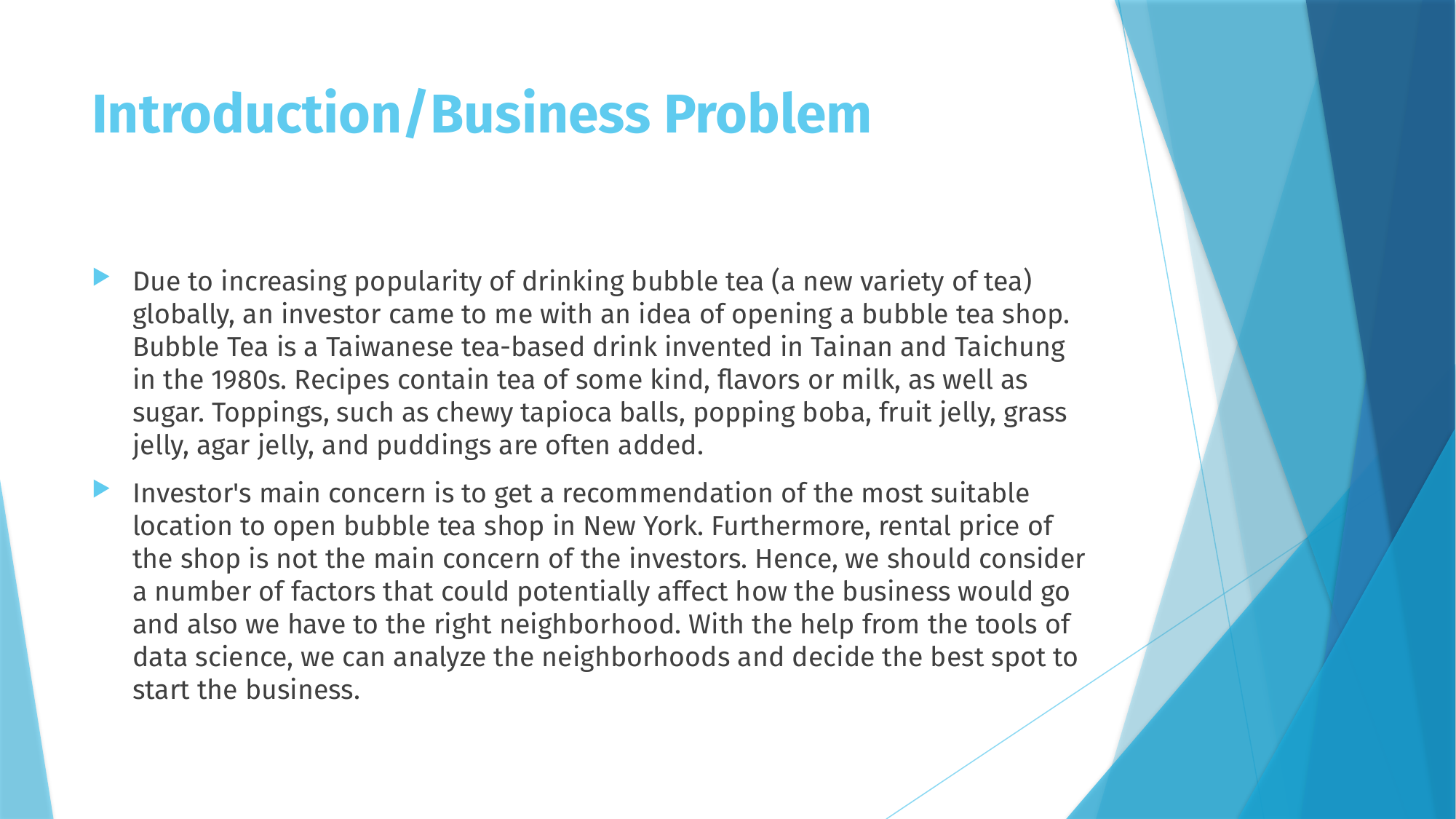

# Introduction/Business Problem
Due to increasing popularity of drinking bubble tea (a new variety of tea) globally, an investor came to me with an idea of opening a bubble tea shop. Bubble Tea is a Taiwanese tea-based drink invented in Tainan and Taichung in the 1980s. Recipes contain tea of some kind, flavors or milk, as well as sugar. Toppings, such as chewy tapioca balls, popping boba, fruit jelly, grass jelly, agar jelly, and puddings are often added.
Investor's main concern is to get a recommendation of the most suitable location to open bubble tea shop in New York. Furthermore, rental price of the shop is not the main concern of the investors. Hence, we should consider a number of factors that could potentially affect how the business would go and also we have to the right neighborhood. With the help from the tools of data science, we can analyze the neighborhoods and decide the best spot to start the business.